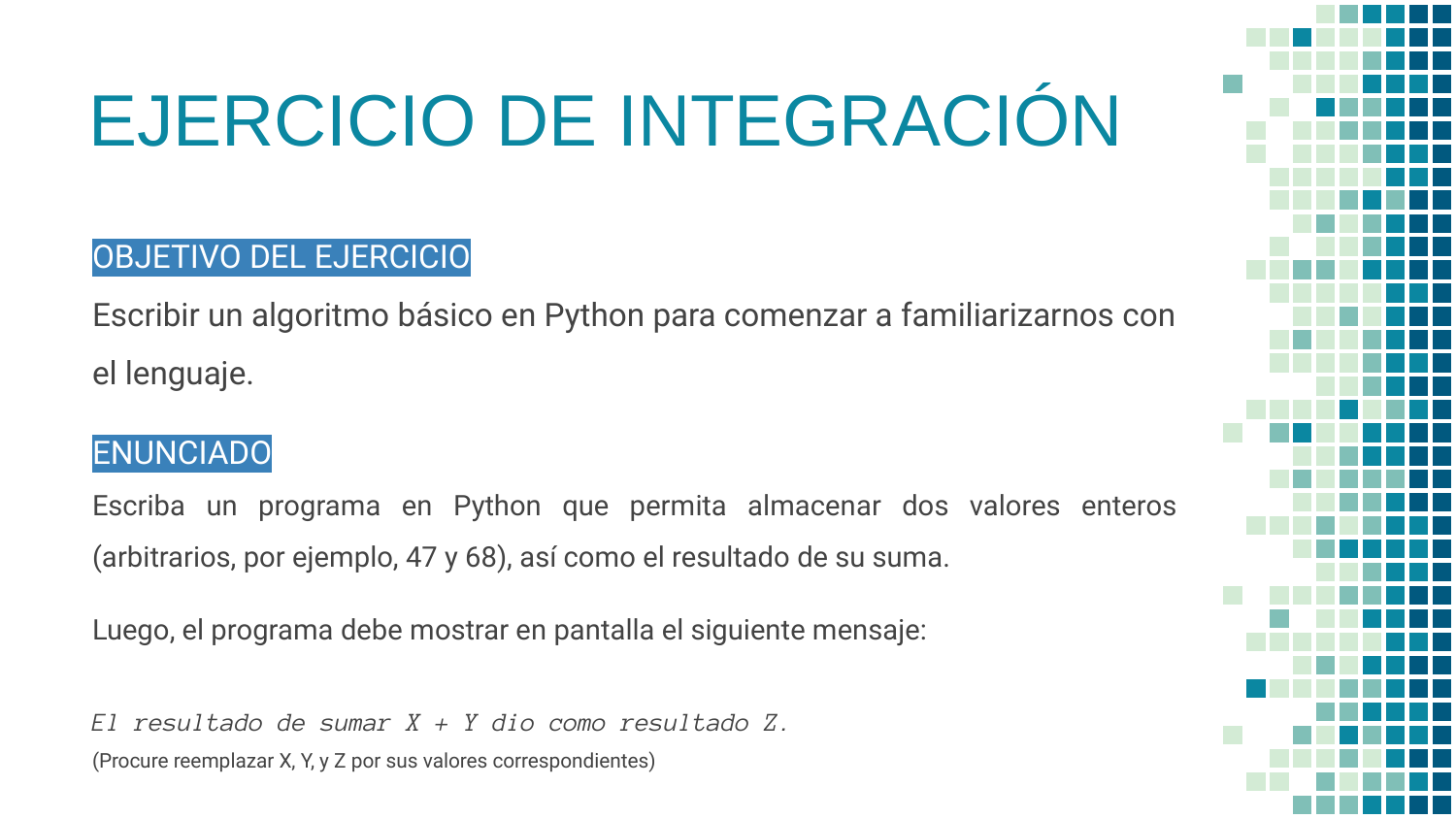

# EJERCICIO DE INTEGRACIÓN
OBJETIVO DEL EJERCICIO
Escribir un algoritmo básico en Python para comenzar a familiarizarnos con el lenguaje.

ENUNCIADO
Escriba un programa en Python que permita almacenar dos valores enteros (arbitrarios, por ejemplo, 47 y 68), así como el resultado de su suma.

Luego, el programa debe mostrar en pantalla el siguiente mensaje:

El resultado de sumar X + Y dio como resultado Z.
(Procure reemplazar X, Y, y Z por sus valores correspondientes)